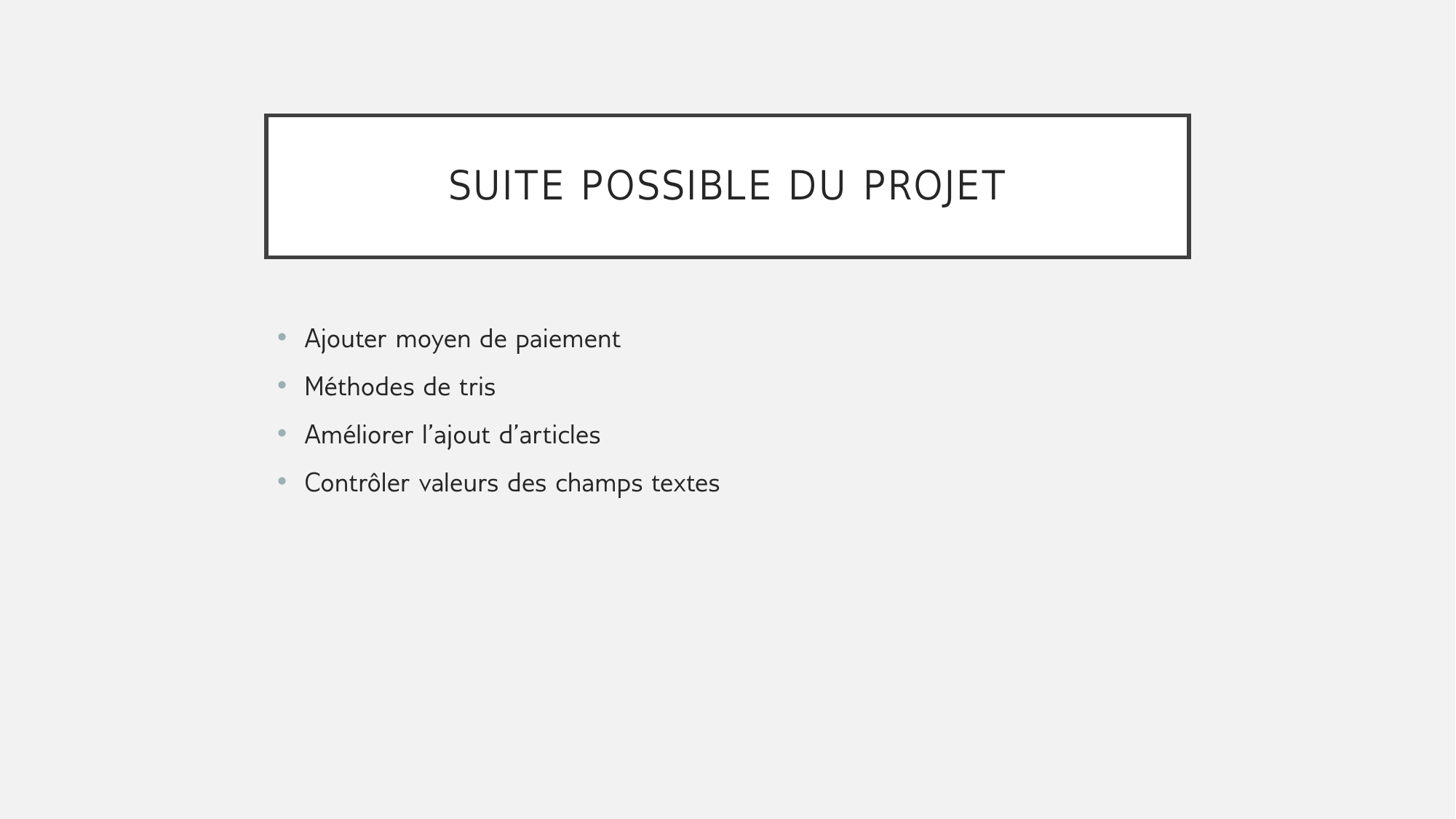

# Suite possible du projet
Ajouter moyen de paiement
Méthodes de tris
Améliorer l’ajout d’articles
Contrôler valeurs des champs textes